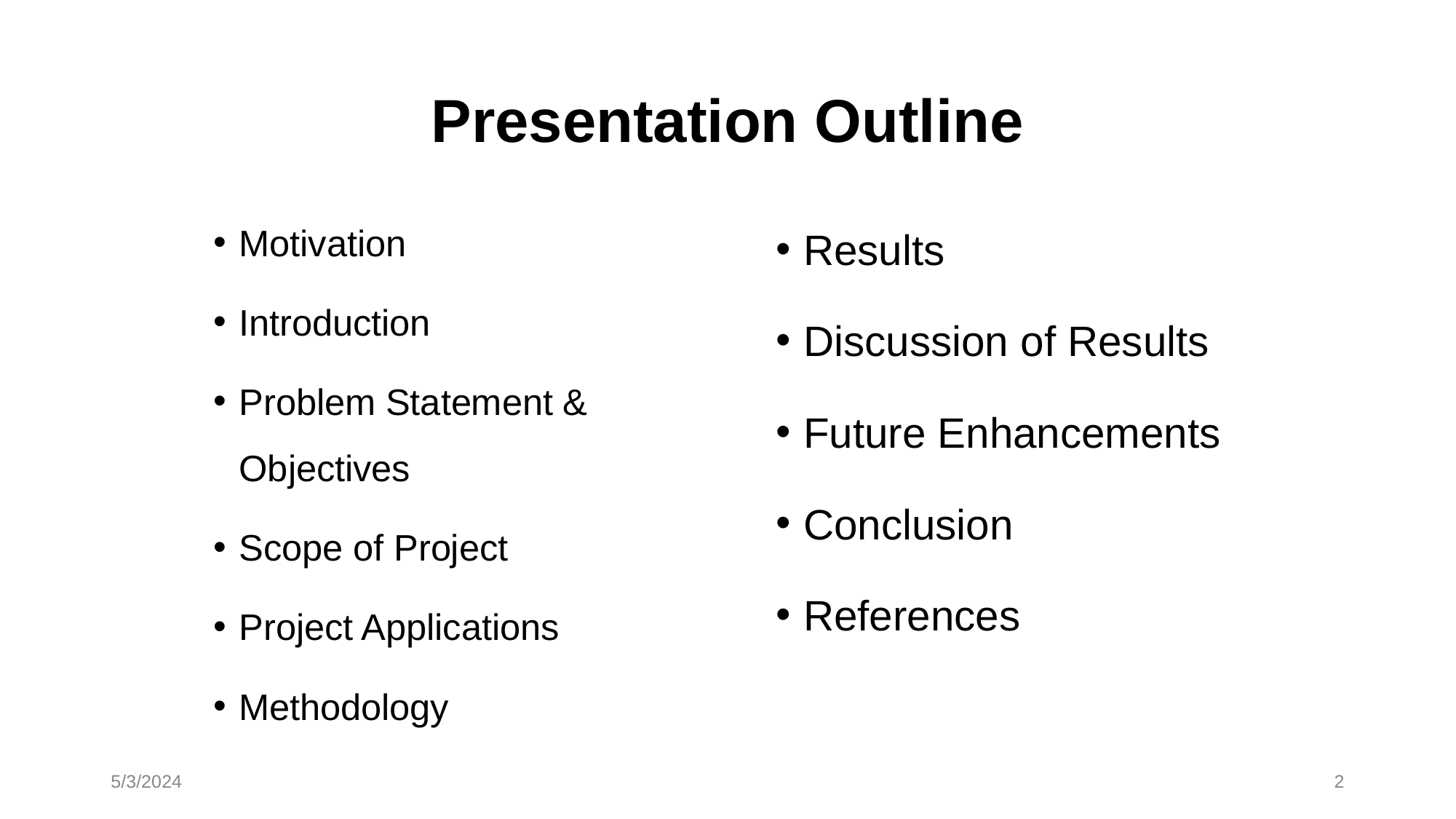

# Presentation Outline
Motivation
Introduction
Problem Statement & Objectives
Scope of Project
Project Applications
Methodology

Results
Discussion of Results
Future Enhancements
Conclusion
References

5/3/2024
2